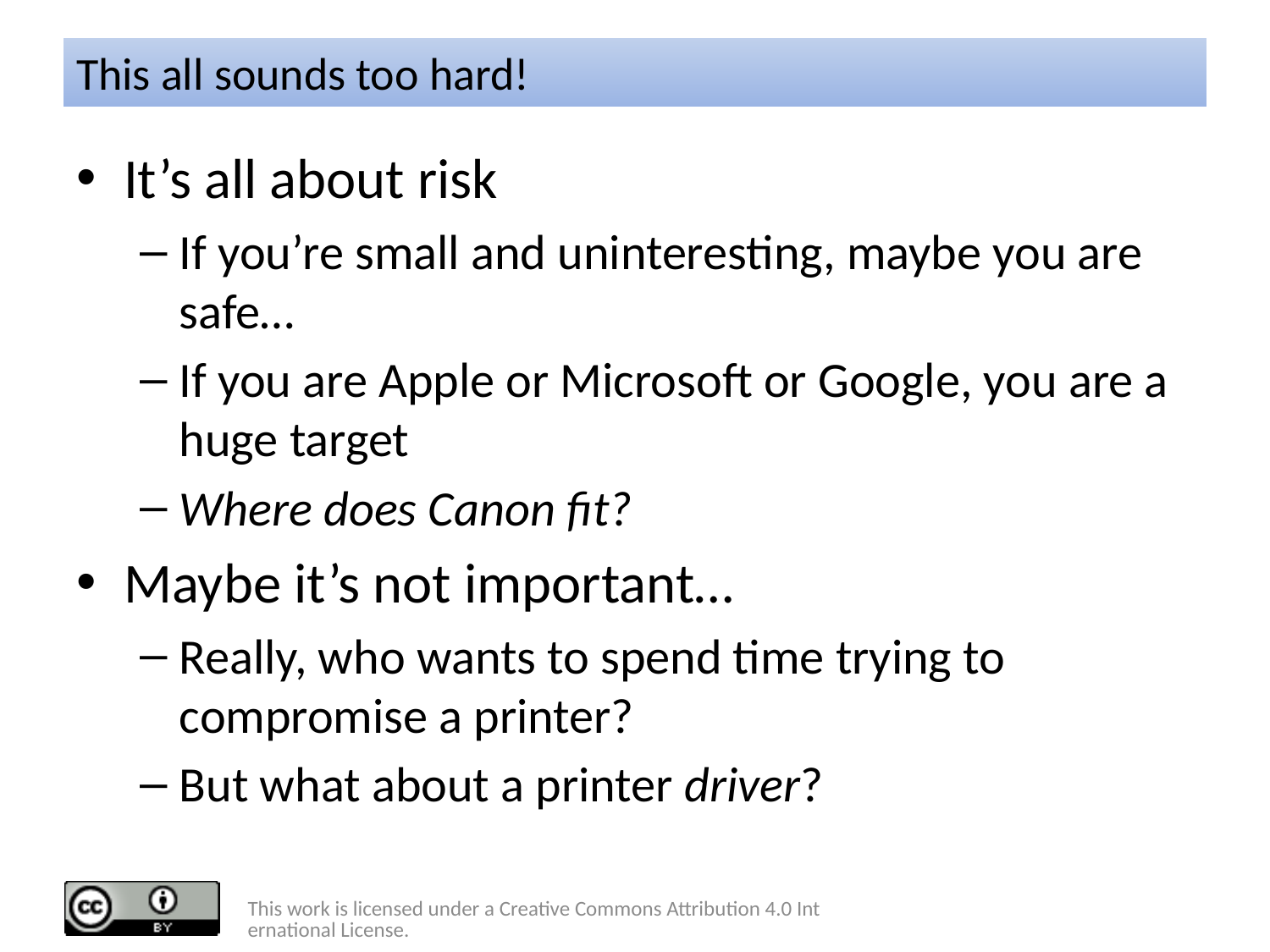

# This all sounds too hard!
It’s all about risk
If you’re small and uninteresting, maybe you are safe…
If you are Apple or Microsoft or Google, you are a huge target
Where does Canon fit?
Maybe it’s not important…
Really, who wants to spend time trying to compromise a printer?
But what about a printer driver?

This work is licensed under a Creative Commons Attribution 4.0 International License.